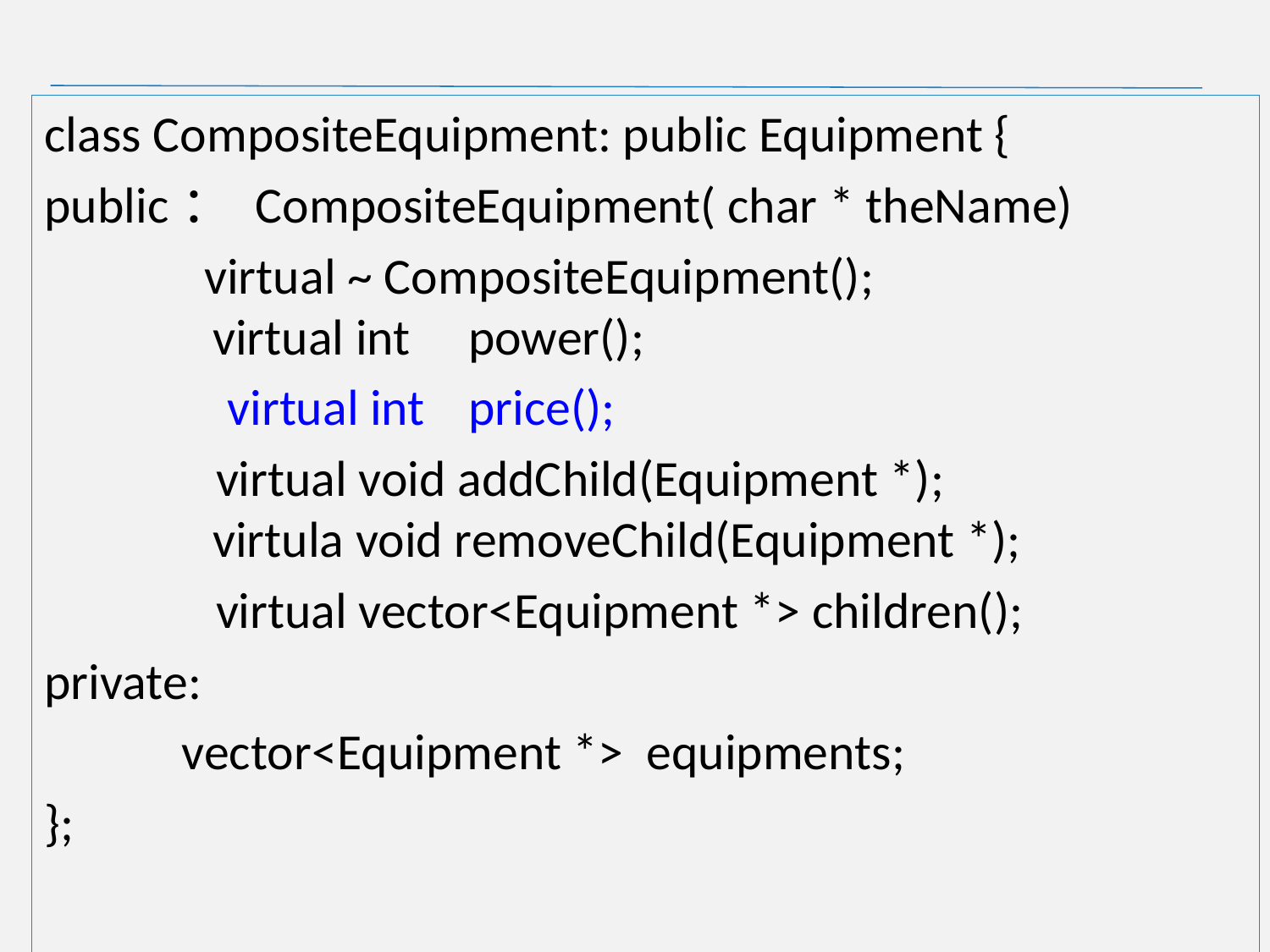

class CompositeEquipment: public Equipment {
public： CompositeEquipment( char * theName)
              virtual ~ CompositeEquipment();
           virtual int 	power();
                virtual int 	price();
               virtual void addChild(Equipment *);
           virtula void removeChild(Equipment *);
               virtual vector<Equipment *> children();
private:
            vector<Equipment *>  equipments;
};